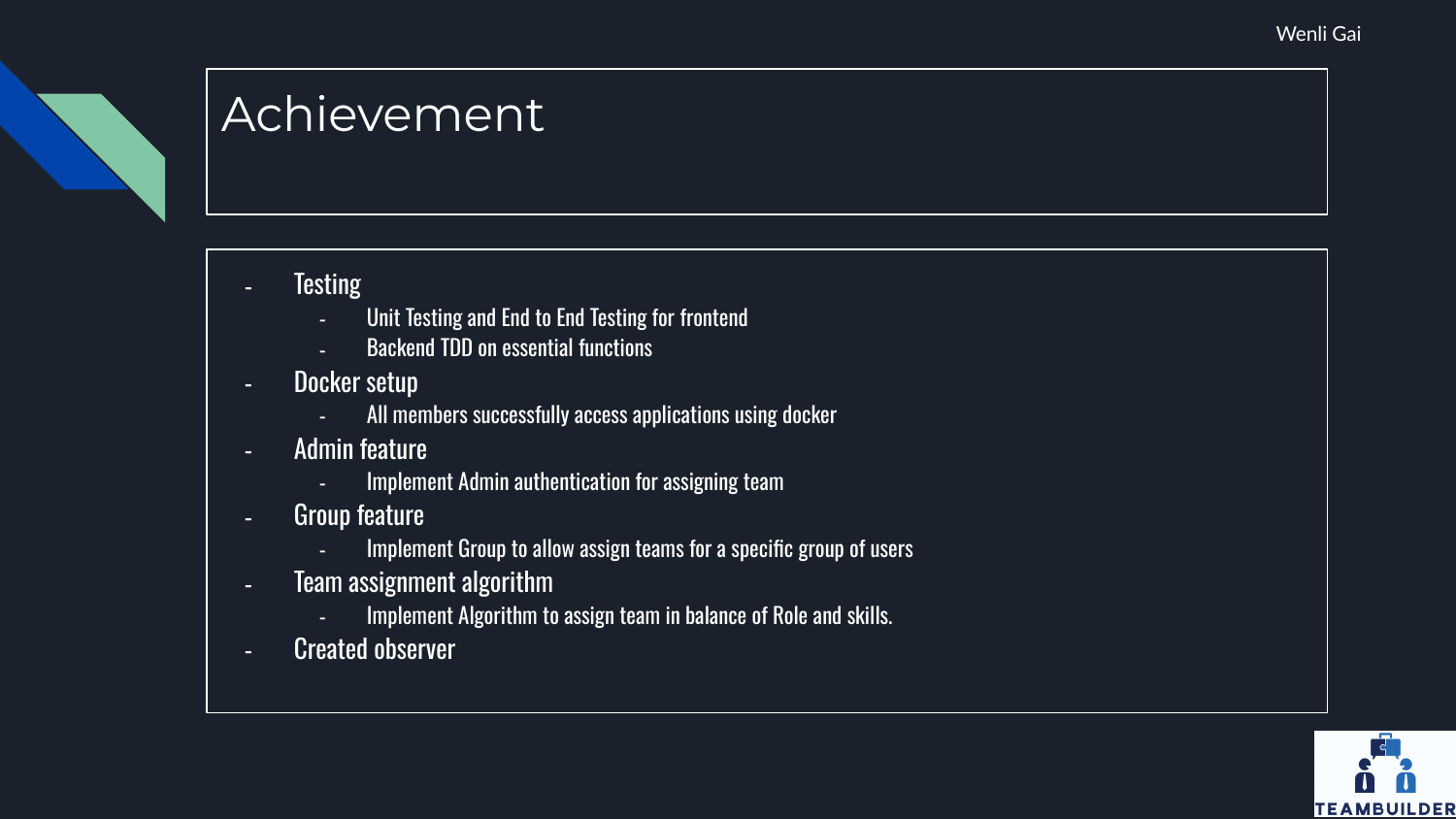

Wenli Gai
# Achievement
Testing
Unit Testing and End to End Testing for frontend
Backend TDD on essential functions
Docker setup
All members successfully access applications using docker
Admin feature
Implement Admin authentication for assigning team
Group feature
Implement Group to allow assign teams for a specific group of users
Team assignment algorithm
Implement Algorithm to assign team in balance of Role and skills.
Created observer